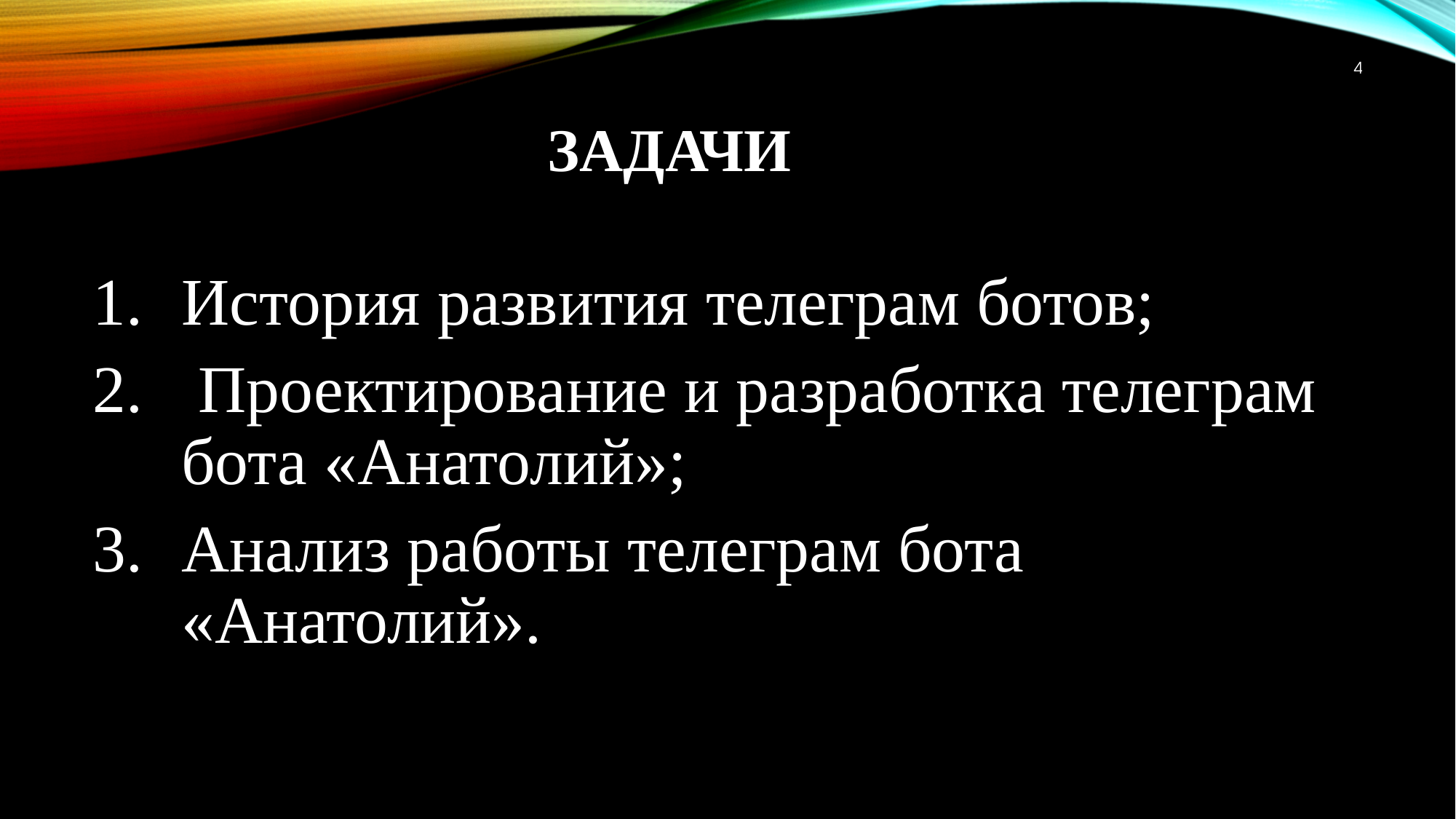

4
# Задачи
История развития телеграм ботов;
 Проектирование и разработка телеграм бота «Анатолий»;
Анализ работы телеграм бота «Анатолий».